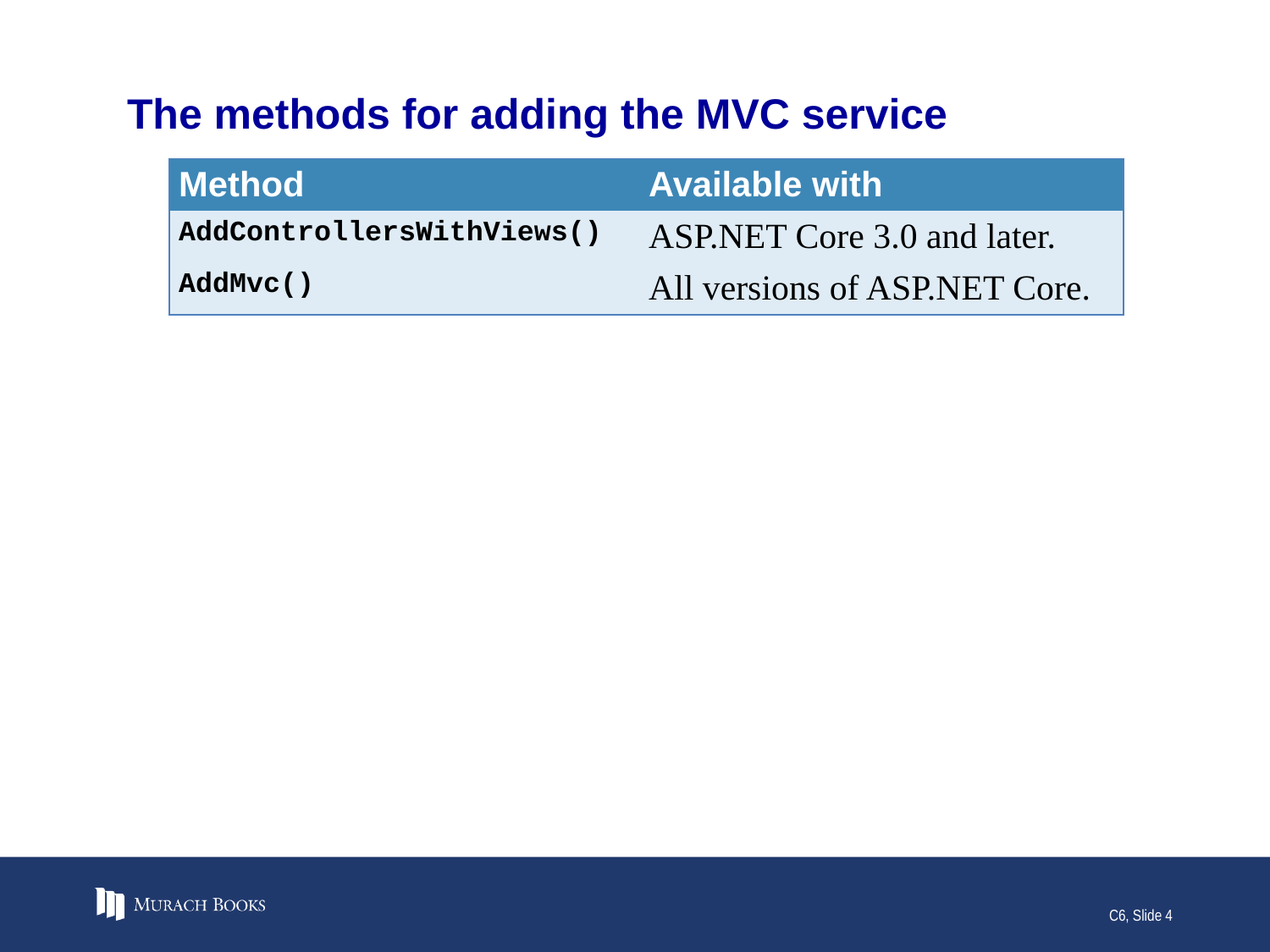

# The methods for adding the MVC service
| Method | Available with |
| --- | --- |
| AddControllersWithViews() | ASP.NET Core 3.0 and later. |
| AddMvc() | All versions of ASP.NET Core. |

C6, Slide 4